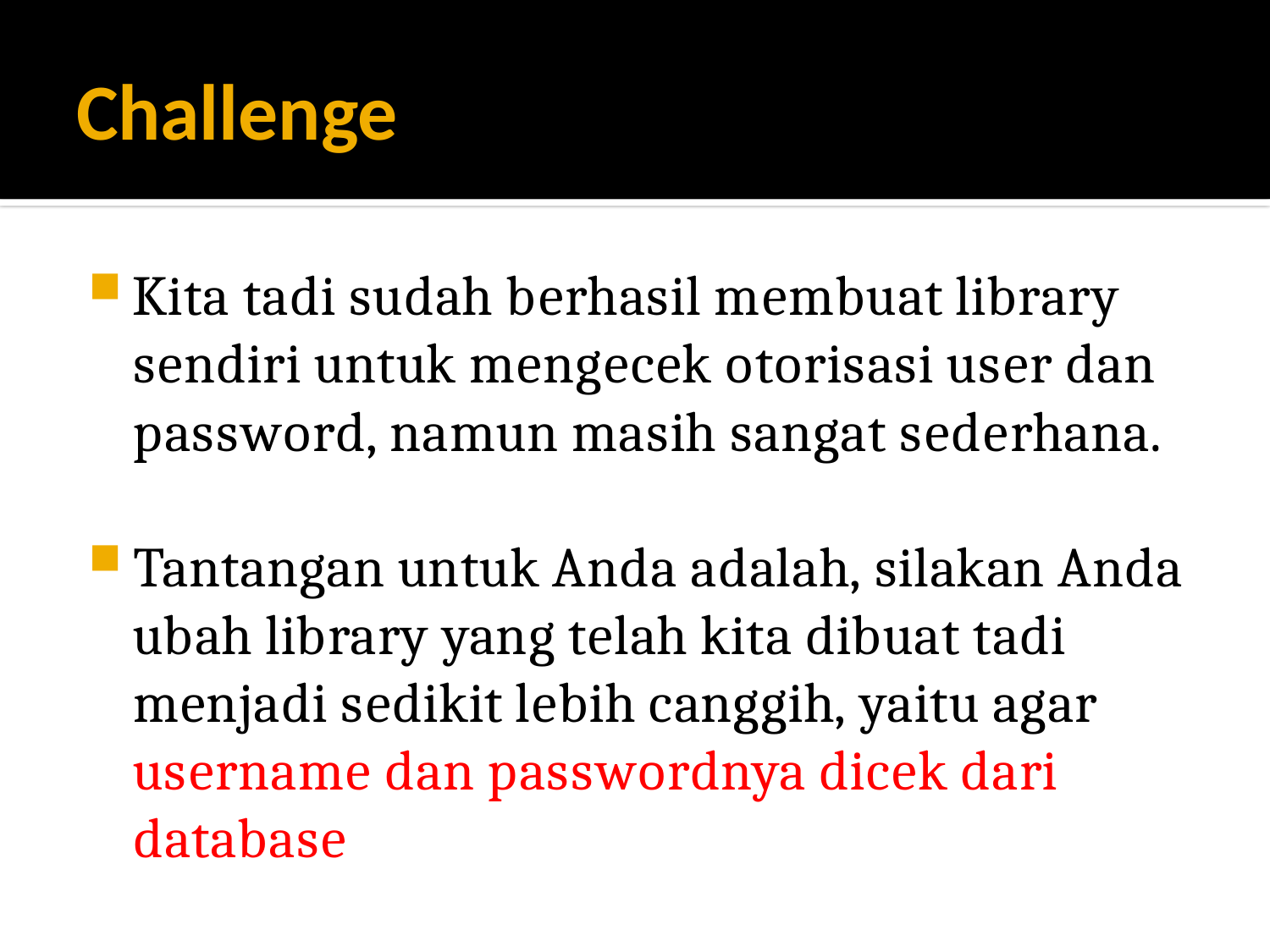

# Challenge
Kita tadi sudah berhasil membuat library sendiri untuk mengecek otorisasi user dan password, namun masih sangat sederhana.

Tantangan untuk Anda adalah, silakan Anda ubah library yang telah kita dibuat tadi menjadi sedikit lebih canggih, yaitu agar username dan passwordnya dicek dari database